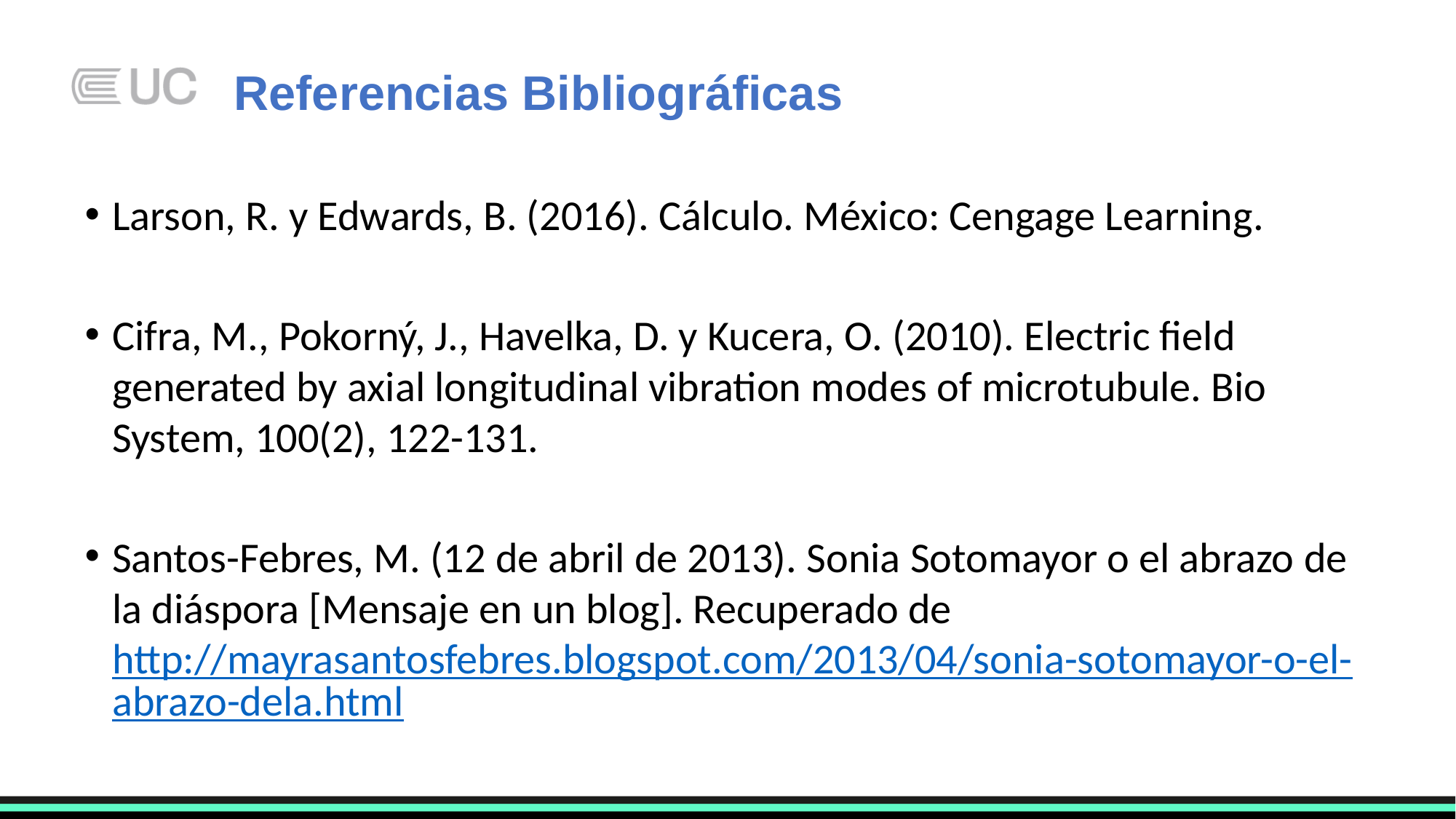

# Referencias Bibliográficas
Larson, R. y Edwards, B. (2016). Cálculo. México: Cengage Learning.

Cifra, M., Pokorný, J., Havelka, D. y Kucera, O. (2010). Electric field generated by axial longitudinal vibration modes of microtubule. Bio System, 100(2), 122-131.

Santos-Febres, M. (12 de abril de 2013). Sonia Sotomayor o el abrazo de la diáspora [Mensaje en un blog]. Recuperado de http://mayrasantosfebres.blogspot.com/2013/04/sonia-sotomayor-o-el-abrazo-dela.html